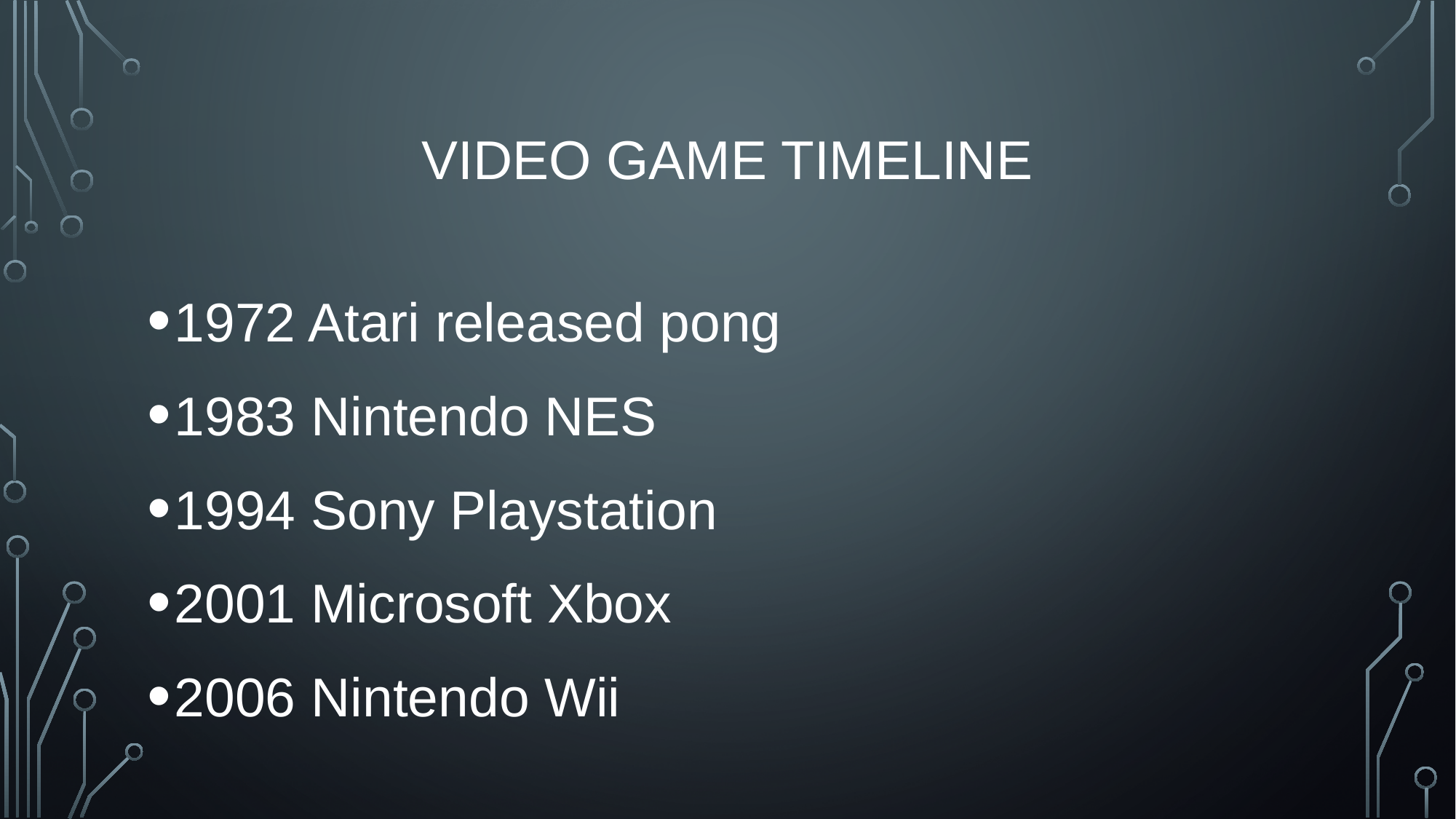

# Video game Timeline
1972 Atari released pong
1983 Nintendo NES
1994 Sony Playstation
2001 Microsoft Xbox
2006 Nintendo Wii